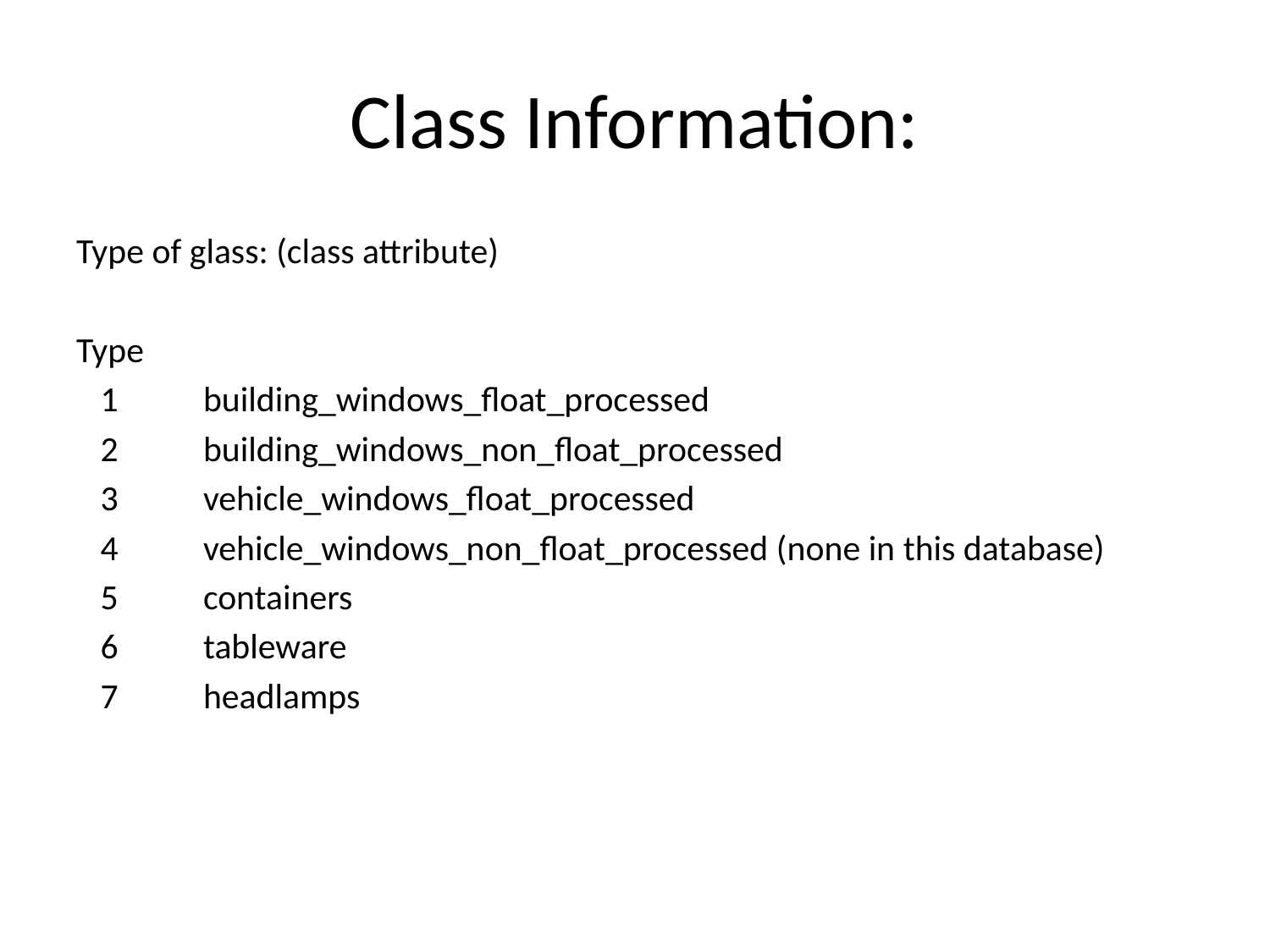

# Class Information:
Type of glass: (class attribute)

Type
   1 	building_windows_float_processed
   2	building_windows_non_float_processed
   3 	vehicle_windows_float_processed
   4 	vehicle_windows_non_float_processed (none in this database)
   5 	containers
   6 	tableware
   7 	headlamps